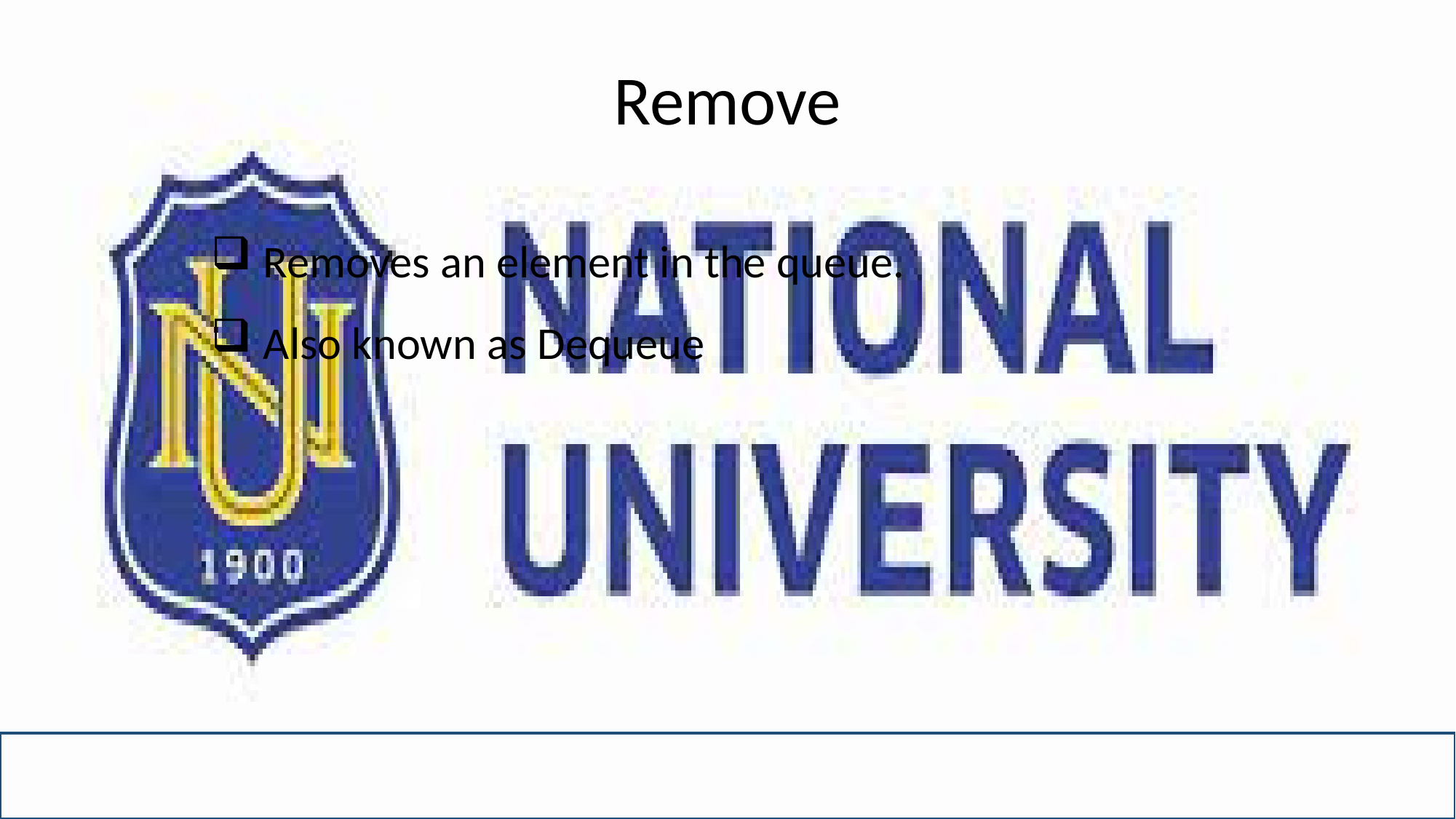

# Remove

 Removes an element in the queue.
 Also known as Dequeue